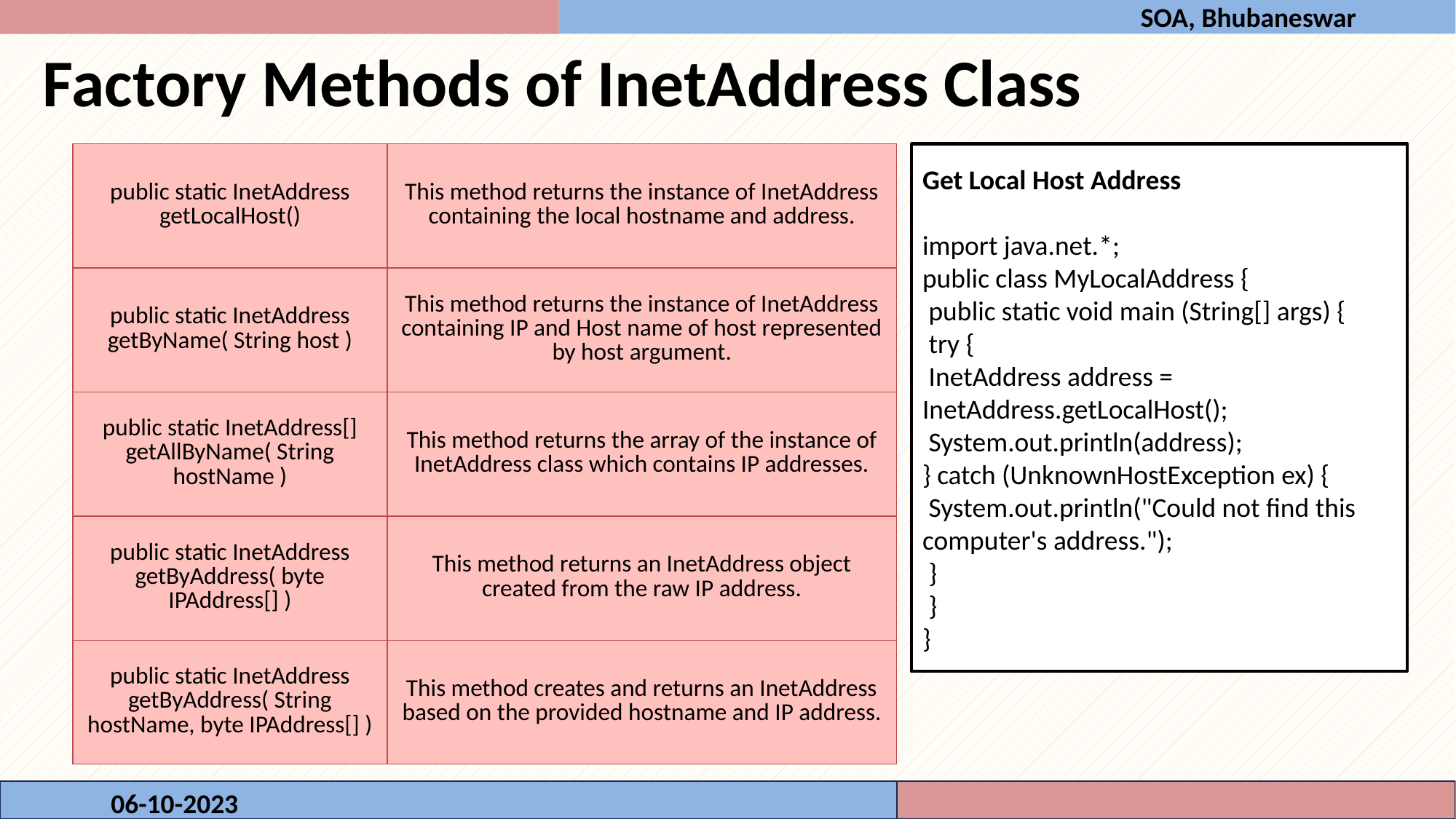

SOA, Bhubaneswar

Factory Methods of InetAddress Class

| public static InetAddress getLocalHost() | This method returns the instance of InetAddress containing the local hostname and address. |
| --- | --- |
| public static InetAddress getByName( String host ) | This method returns the instance of InetAddress containing IP and Host name of host represented by host argument. |
| public static InetAddress[] getAllByName( String hostName ) | This method returns the array of the instance of InetAddress class which contains IP addresses. |
| public static InetAddress getByAddress( byte IPAddress[] ) | This method returns an InetAddress object created from the raw IP address. |
| public static InetAddress getByAddress( String hostName, byte IPAddress[] ) | This method creates and returns an InetAddress based on the provided hostname and IP address. |
Get Local Host Address

import java.net.*;
public class MyLocalAddress {
 public static void main (String[] args) {
 try {
 InetAddress address = InetAddress.getLocalHost();
 System.out.println(address);
} catch (UnknownHostException ex) {
 System.out.println("Could not find this computer's address.");
 }
 }
}
06-10-2023